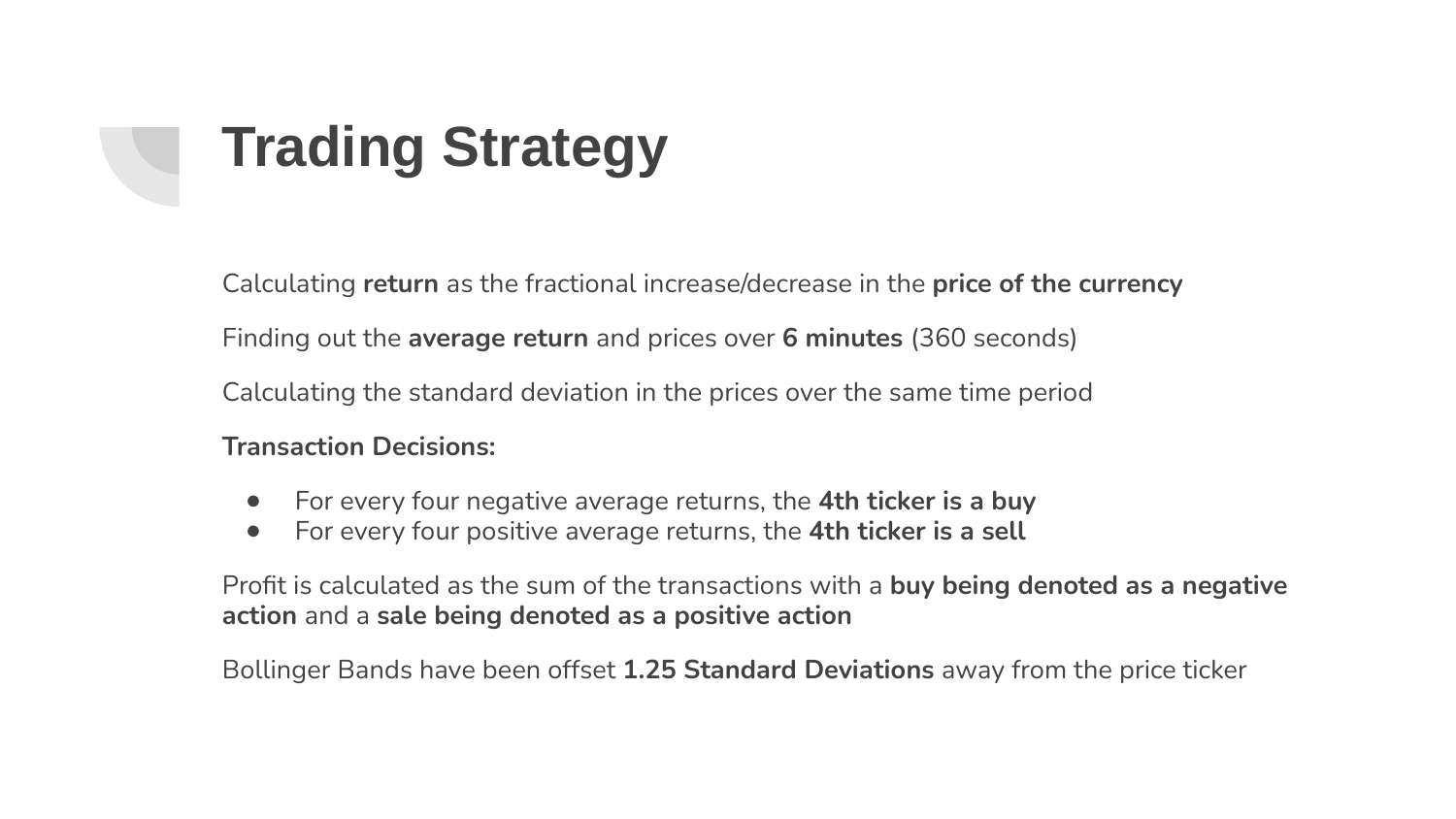

# Trading Strategy
Calculating return as the fractional increase/decrease in the price of the currency
Finding out the average return and prices over 6 minutes (360 seconds)
Calculating the standard deviation in the prices over the same time period
Transaction Decisions:
For every four negative average returns, the 4th ticker is a buy
For every four positive average returns, the 4th ticker is a sell
Profit is calculated as the sum of the transactions with a buy being denoted as a negative action and a sale being denoted as a positive action
Bollinger Bands have been offset 1.25 Standard Deviations away from the price ticker